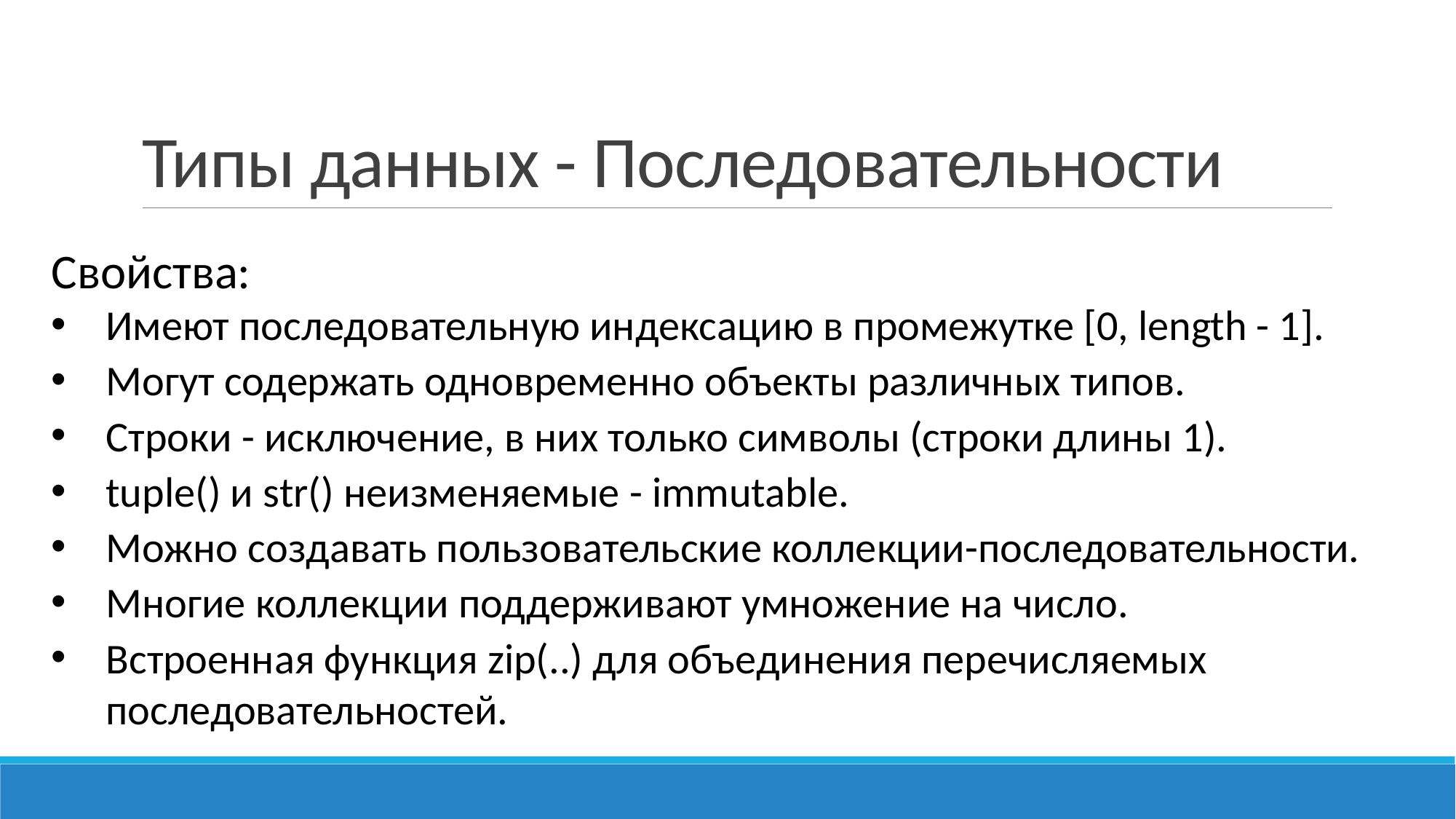

# Типы данных - Последовательности
Свойства:
Имеют последовательную индексацию в промежутке [0, length - 1].
Могут содержать одновременно объекты различных типов.
Строки - исключение, в них только символы (строки длины 1).
tuple() и str() неизменяемые - immutable.
Можно создавать пользовательские коллекции-последовательности.
Многие коллекции поддерживают умножение на число.
Встроенная функция zip(..) для объединения перечисляемых последовательностей.